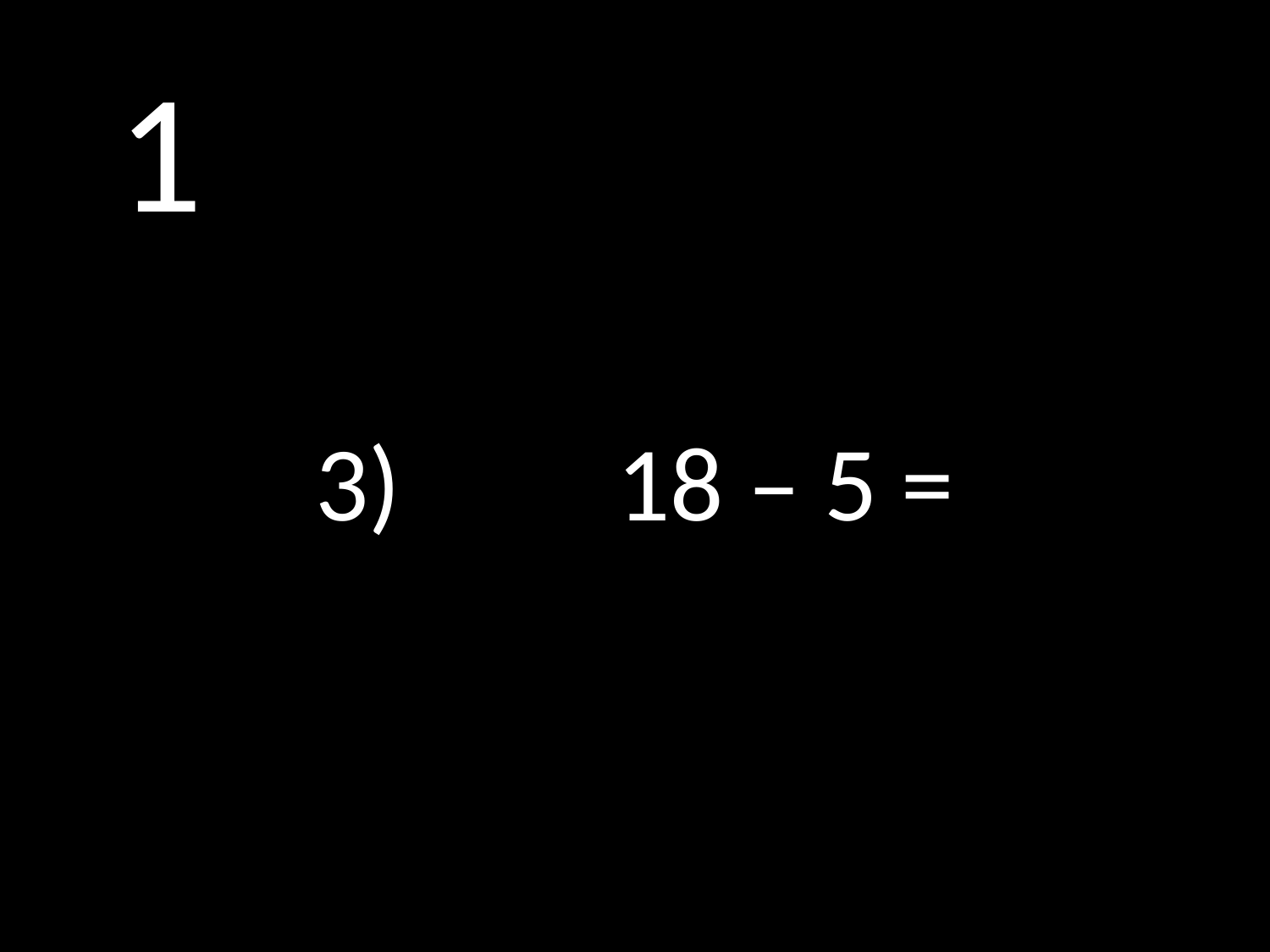

# 1
3)		18 – 5 =